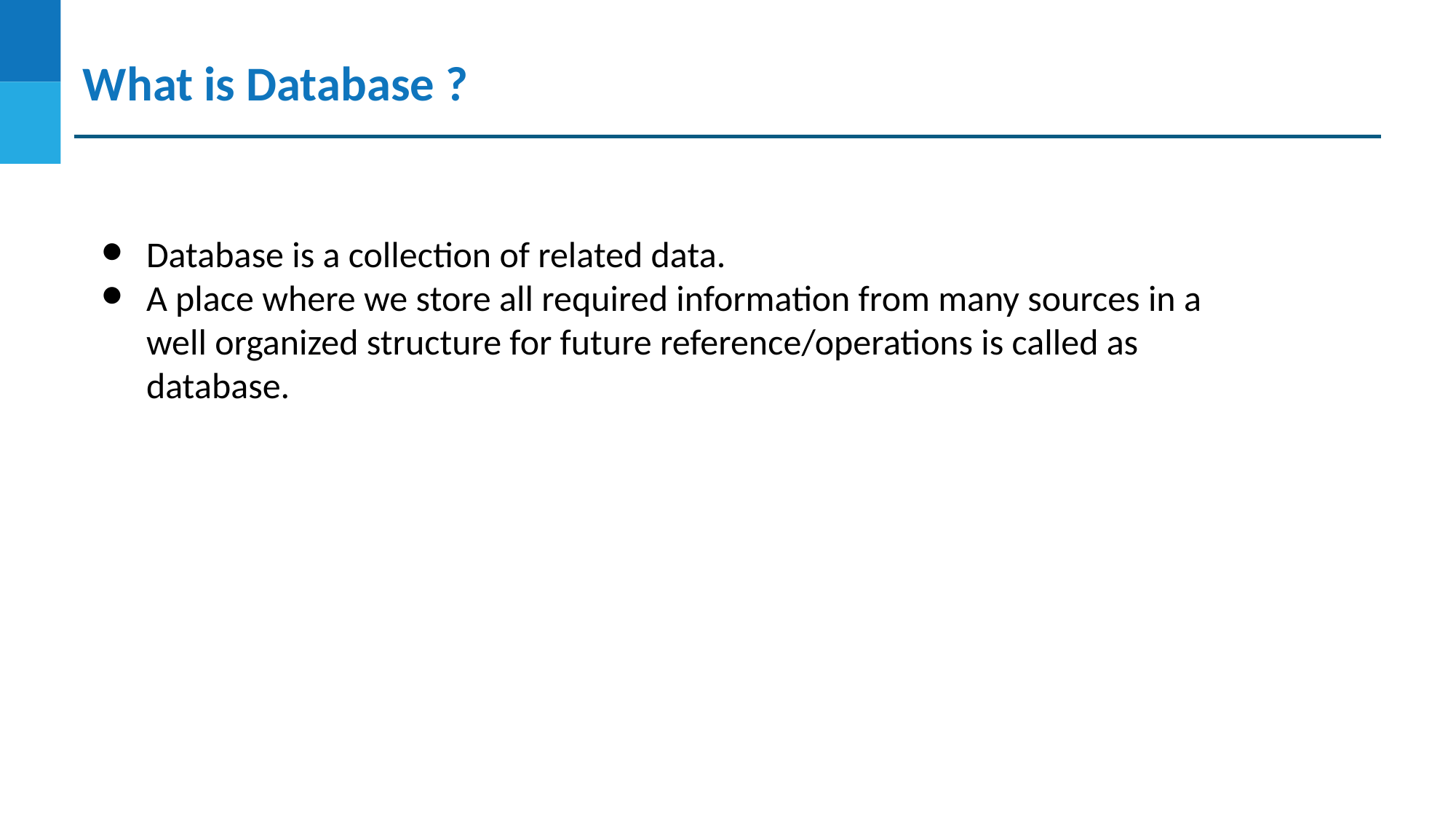

What is Database ?
Database is a collection of related data.
A place where we store all required information from many sources in a well organized structure for future reference/operations is called as database.